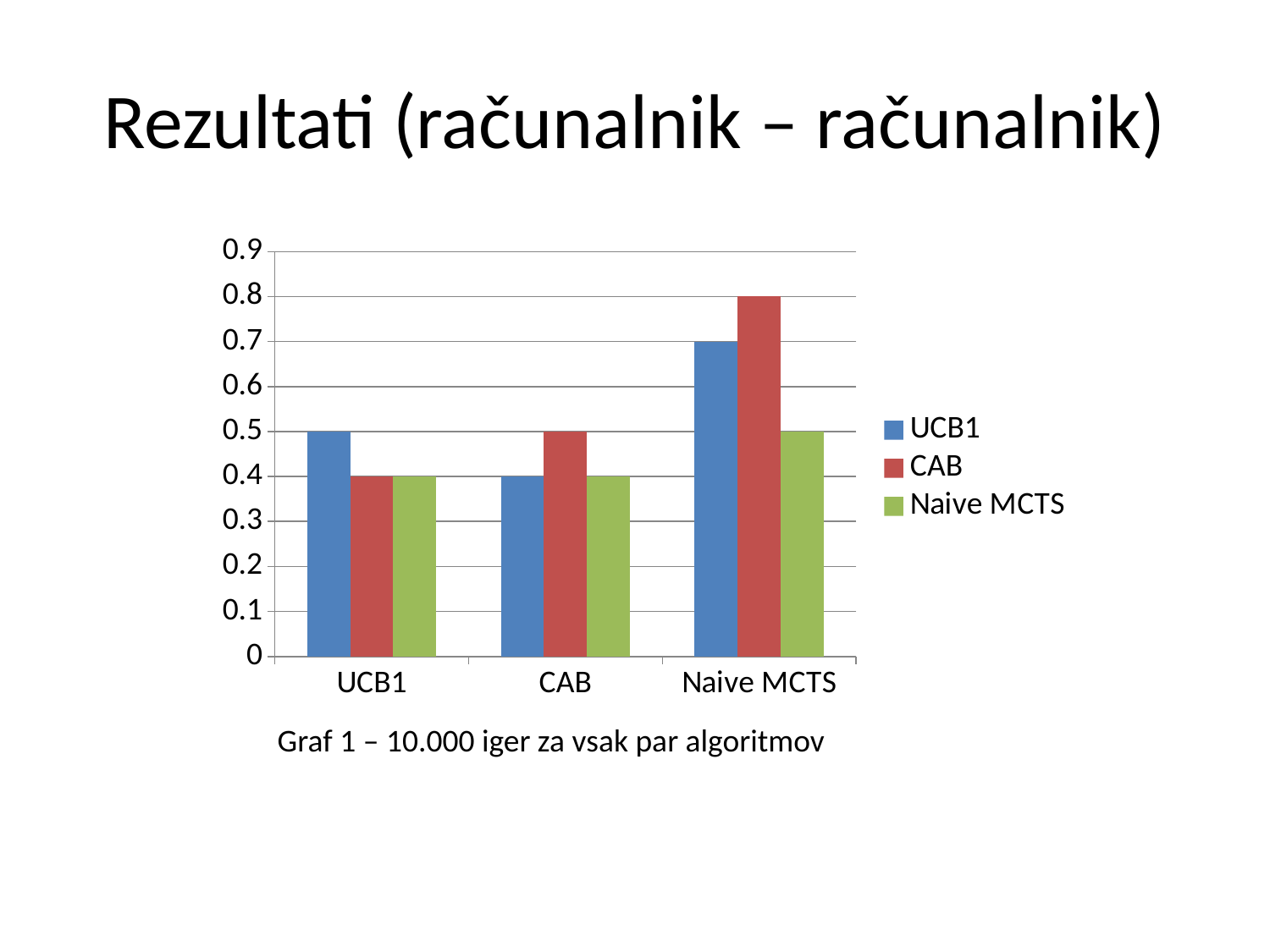

# Rezultati (računalnik – računalnik)

### Chart

| Category | UCB1 | CAB | Naive MCTS |
|---|---|---|---|
| UCB1 | 0.5 | 0.4 | 0.4 |
| CAB | 0.4 | 0.5 | 0.4 |
| Naive MCTS | 0.7 | 0.8 | 0.5 |
Graf 1 – 10.000 iger za vsak par algoritmov